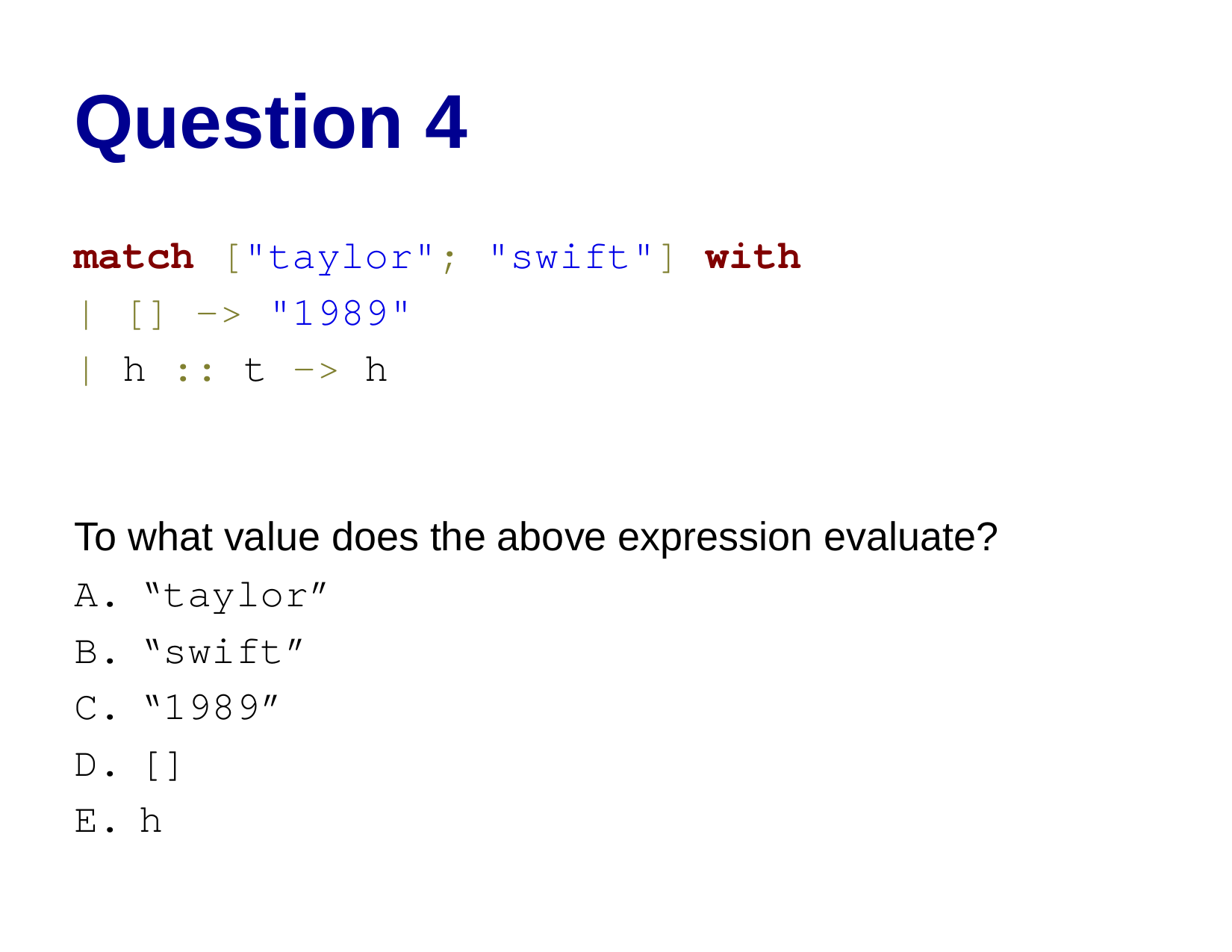

# Question 4
match ["taylor"; "swift"] with
| [] -> "1989"
| h :: t -> h

To what value does the above expression evaluate?
“taylor”
“swift”
“1989”
[]
h